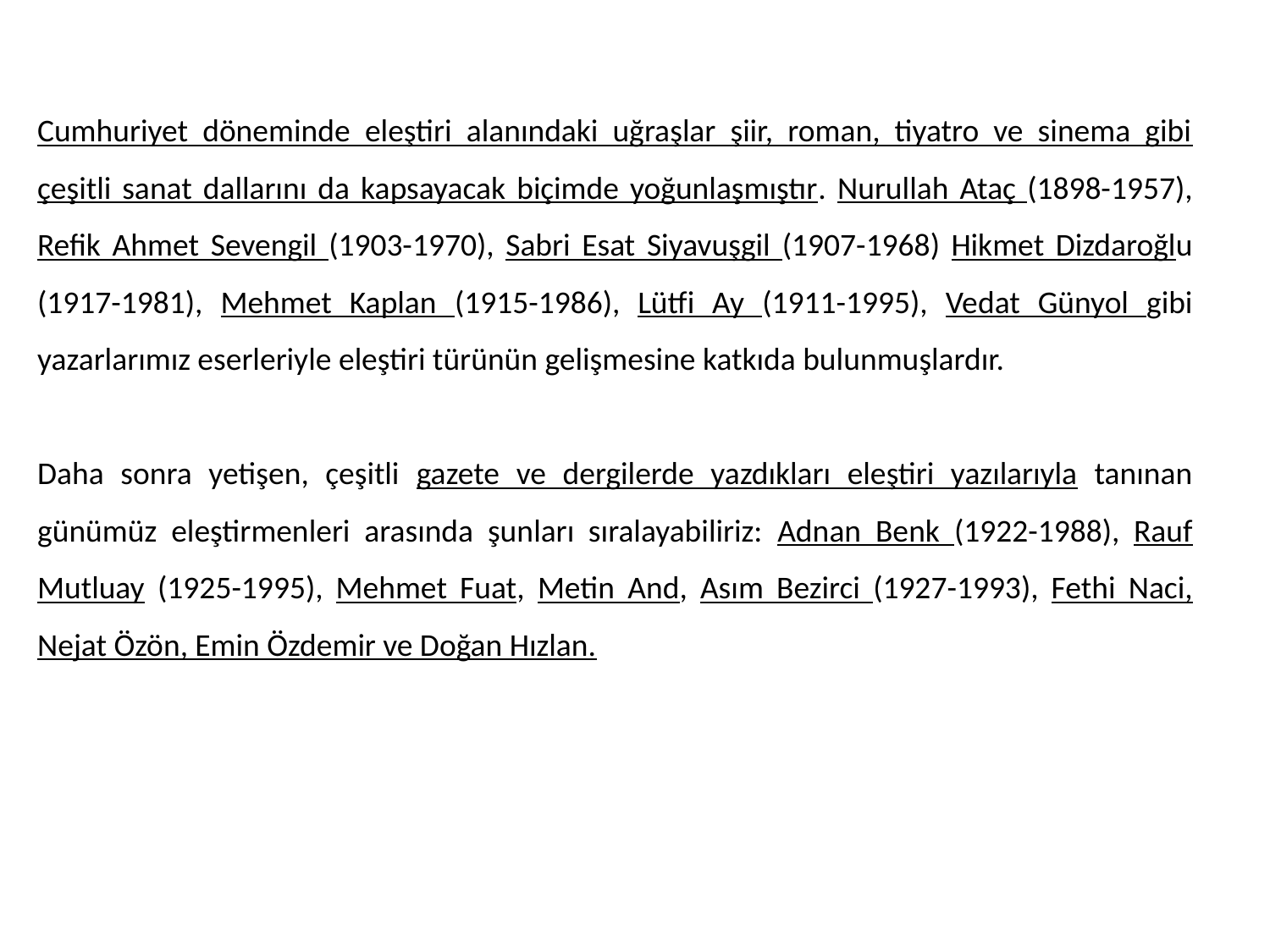

Cumhuriyet döneminde eleştiri alanındaki uğraşlar şiir, roman, tiyatro ve sinema gibi çeşitli sanat dallarını da kapsayacak biçimde yoğunlaşmıştır. Nurullah Ataç (1898-1957), Refik Ahmet Sevengil (1903-1970), Sabri Esat Siyavuşgil (1907-1968) Hikmet Dizdaroğlu (1917-1981), Mehmet Kaplan (1915-1986), Lütfi Ay (1911-1995), Vedat Günyol gibi yazarlarımız eserleriyle eleştiri türünün gelişmesine katkıda bulunmuşlardır.

Daha sonra yetişen, çeşitli gazete ve dergilerde yazdıkları eleştiri yazılarıyla tanınan günümüz eleştirmenleri arasında şunları sıralayabiliriz: Adnan Benk (1922-1988), Rauf Mutluay (1925-1995), Mehmet Fuat, Metin And, Asım Bezirci (1927-1993), Fethi Naci, Nejat Özön, Emin Özdemir ve Doğan Hızlan.